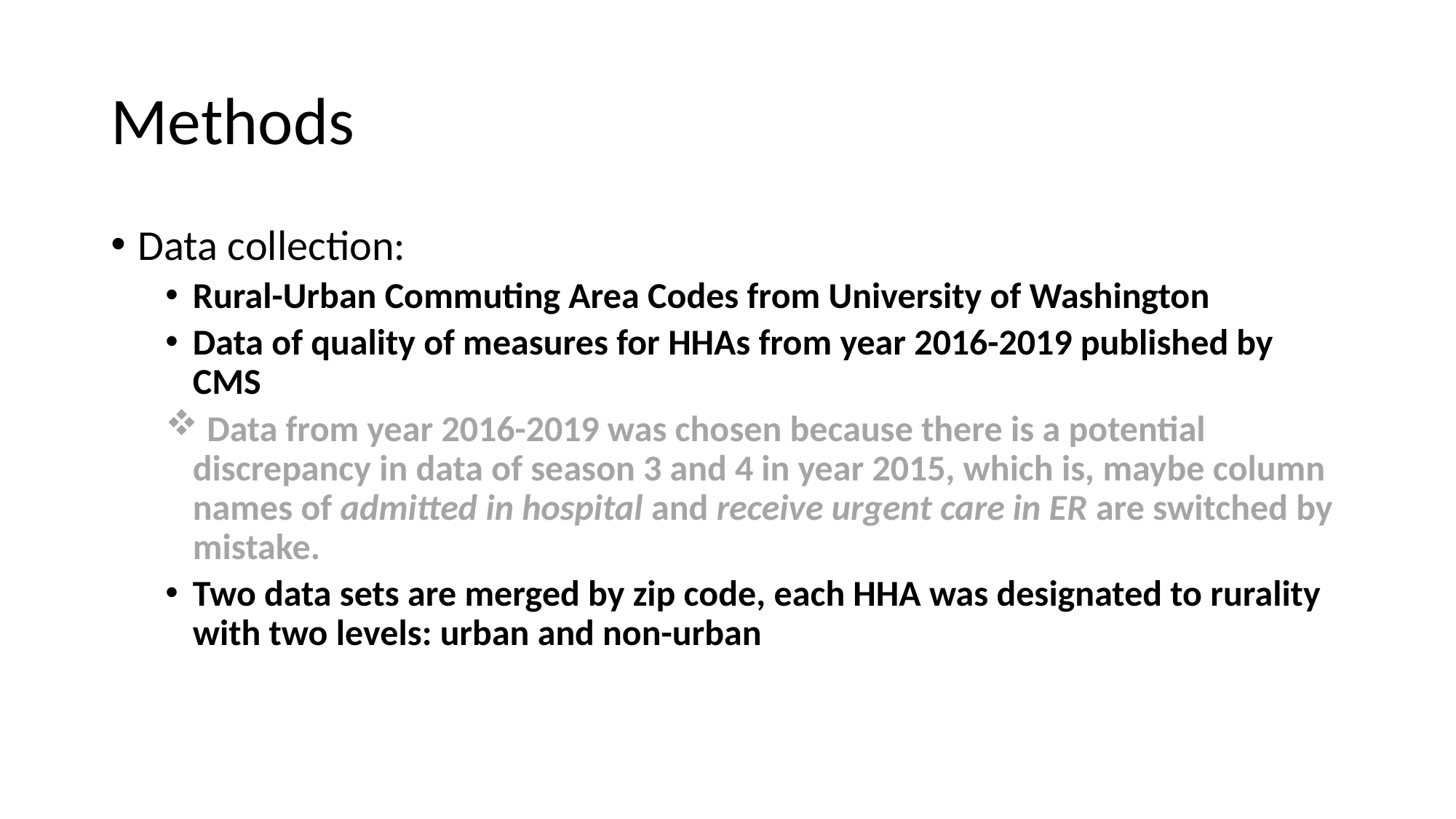

# Methods
Data collection:
Rural-Urban Commuting Area Codes from University of Washington
Data of quality of measures for HHAs from year 2016-2019 published by CMS
 Data from year 2016-2019 was chosen because there is a potential discrepancy in data of season 3 and 4 in year 2015, which is, maybe column names of admitted in hospital and receive urgent care in ER are switched by mistake.
Two data sets are merged by zip code, each HHA was designated to rurality with two levels: urban and non-urban